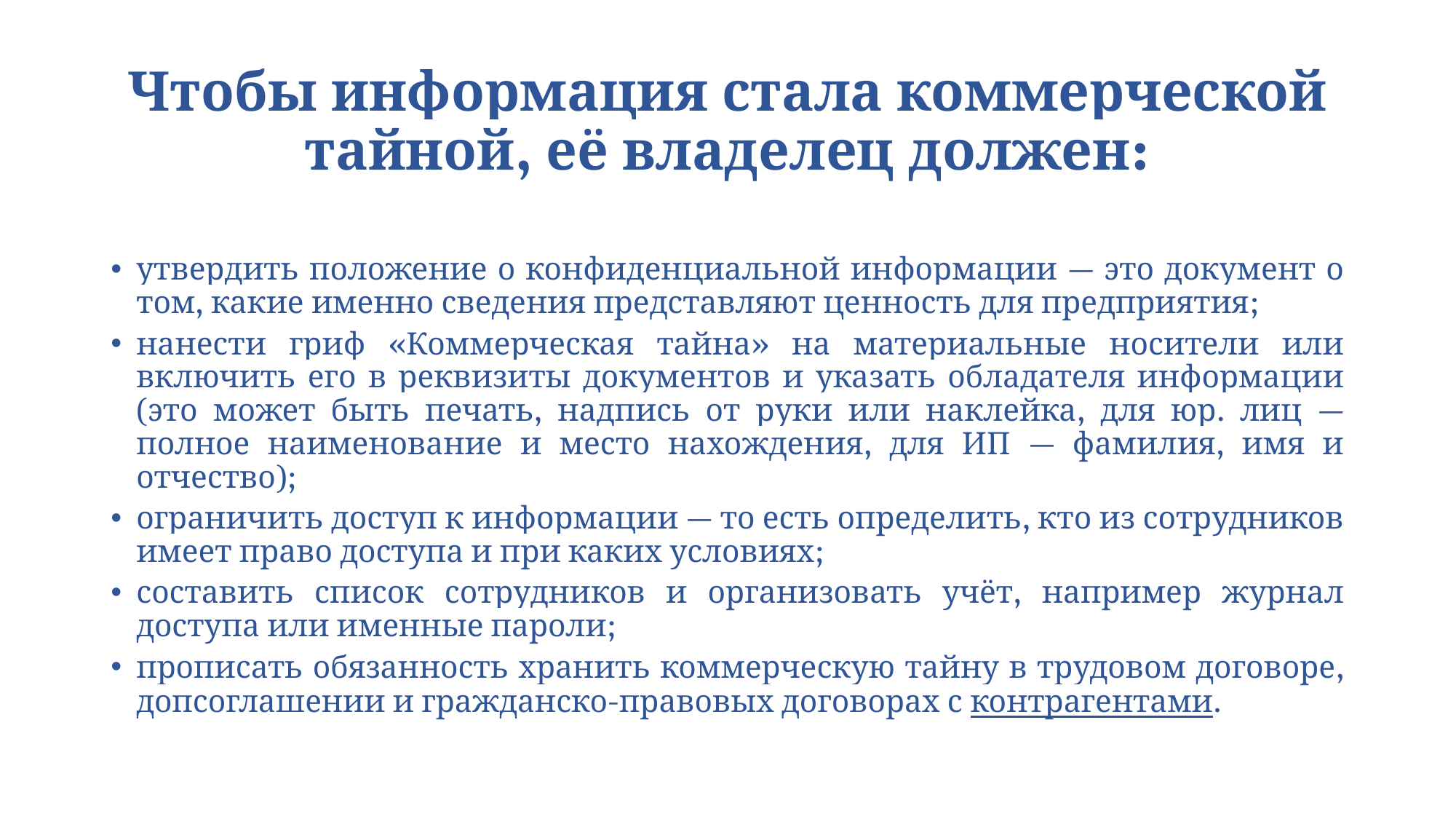

# Чтобы информация стала коммерческой тайной, её владелец должен:
утвердить положение о конфиденциальной информации — это документ о том, какие именно сведения представляют ценность для предприятия;
нанести гриф «Коммерческая тайна» на материальные носители или включить его в реквизиты документов и указать обладателя информации (это может быть печать, надпись от руки или наклейка, для юр. лиц — полное наименование и место нахождения, для ИП — фамилия, имя и отчество);
ограничить доступ к информации — то есть определить, кто из сотрудников имеет право доступа и при каких условиях;
составить список сотрудников и организовать учёт, например журнал доступа или именные пароли;
прописать обязанность хранить коммерческую тайну в трудовом договоре, допсоглашении и гражданско-правовых договорах с контрагентами.